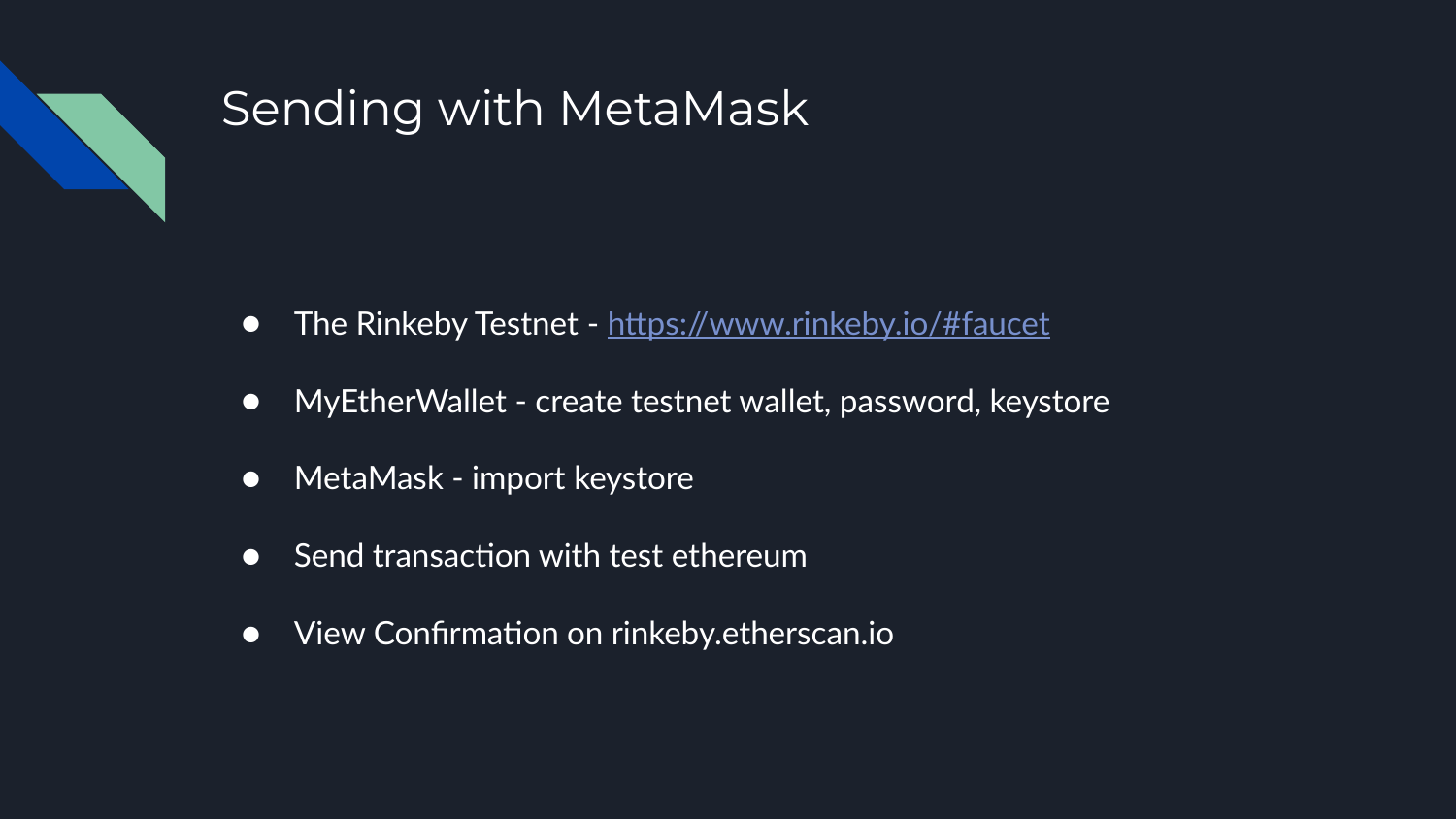

# Sending with MetaMask
The Rinkeby Testnet - https://www.rinkeby.io/#faucet
MyEtherWallet - create testnet wallet, password, keystore
MetaMask - import keystore
Send transaction with test ethereum
View Confirmation on rinkeby.etherscan.io